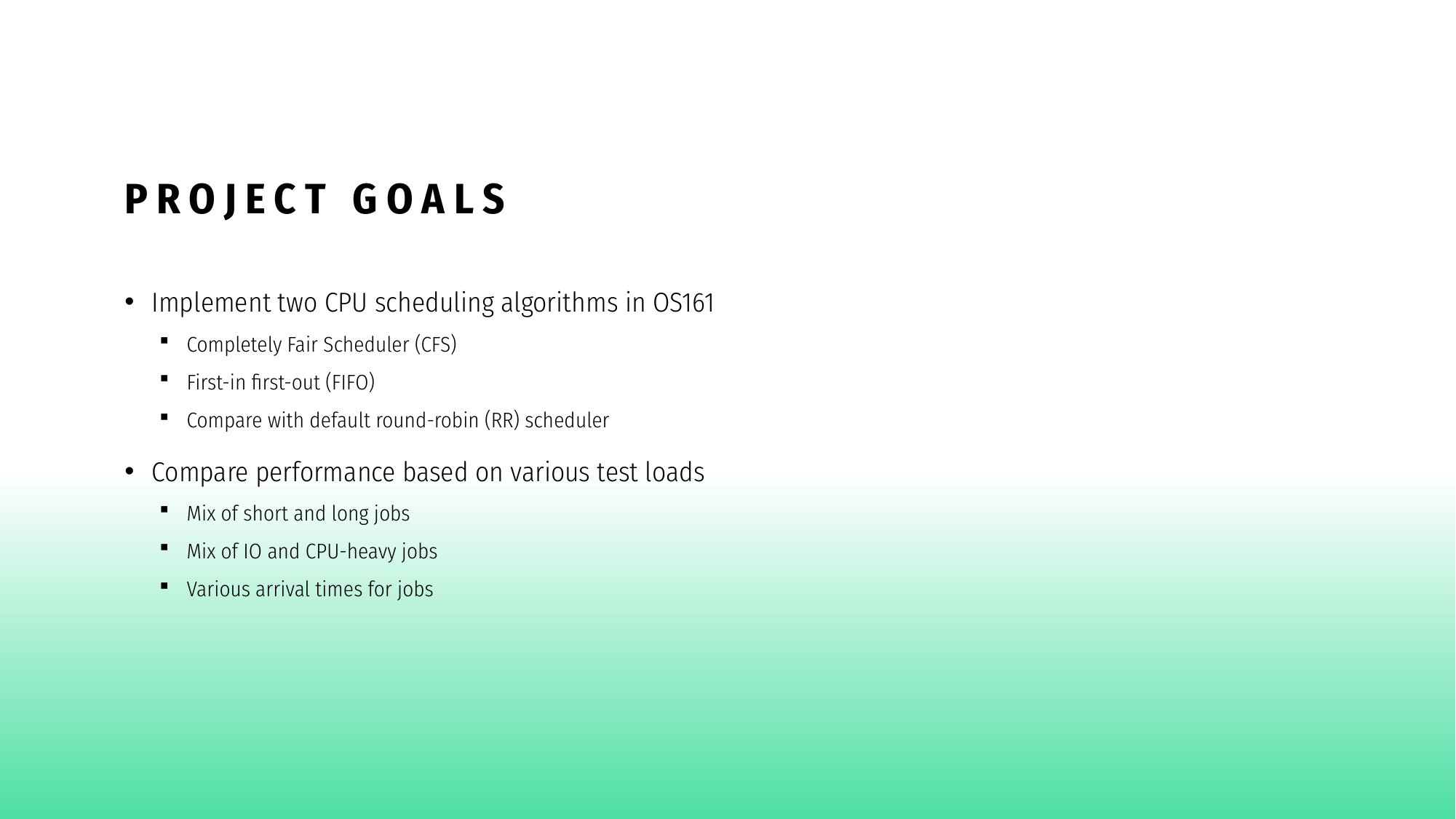

# Project goals
Implement two CPU scheduling algorithms in OS161
Completely Fair Scheduler (CFS)
First-in first-out (FIFO)
Compare with default round-robin (RR) scheduler
Compare performance based on various test loads
Mix of short and long jobs
Mix of IO and CPU-heavy jobs
Various arrival times for jobs